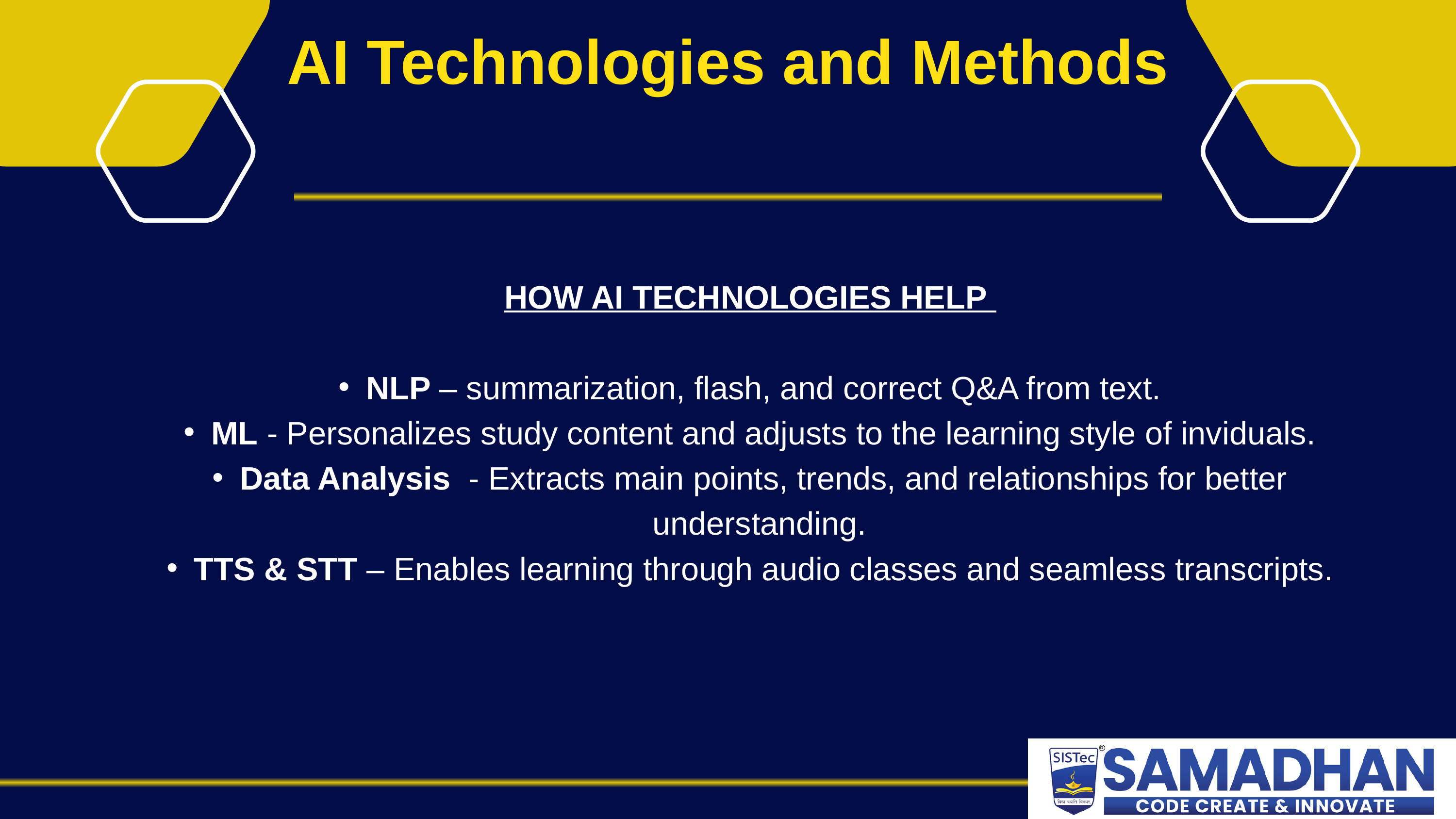

AI Technologies and Methods

HOW AI TECHNOLOGIES HELP

NLP – summarization, flash, and correct Q&A from text.
ML - Personalizes study content and adjusts to the learning style of inviduals.
Data Analysis  - Extracts main points, trends, and relationships for better understanding.
TTS & STT – Enables learning through audio classes and seamless transcripts.